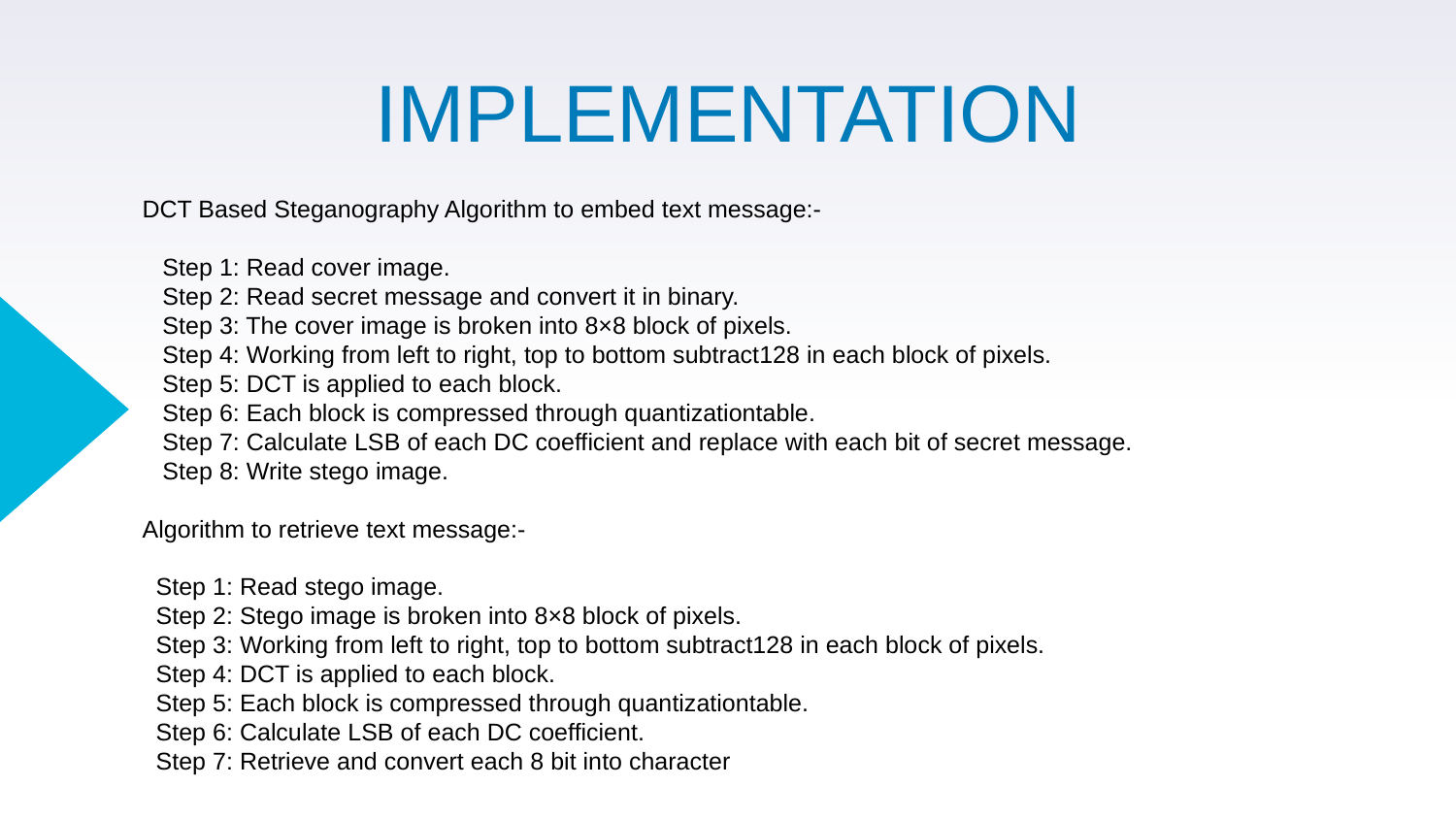

# IMPLEMENTATION
DCT Based Steganography Algorithm to embed text message:-

   Step 1: Read cover image.
   Step 2: Read secret message and convert it in binary.
   Step 3: The cover image is broken into 8×8 block of pixels.
   Step 4: Working from left to right, top to bottom subtract128 in each block of pixels.
   Step 5: DCT is applied to each block.
   Step 6: Each block is compressed through quantizationtable.
   Step 7: Calculate LSB of each DC coefficient and replace with each bit of secret message.
   Step 8: Write stego image.

Algorithm to retrieve text message:-

  Step 1: Read stego image.
  Step 2: Stego image is broken into 8×8 block of pixels.
  Step 3: Working from left to right, top to bottom subtract128 in each block of pixels.
  Step 4: DCT is applied to each block.
  Step 5: Each block is compressed through quantizationtable.
  Step 6: Calculate LSB of each DC coefficient.
  Step 7: Retrieve and convert each 8 bit into character